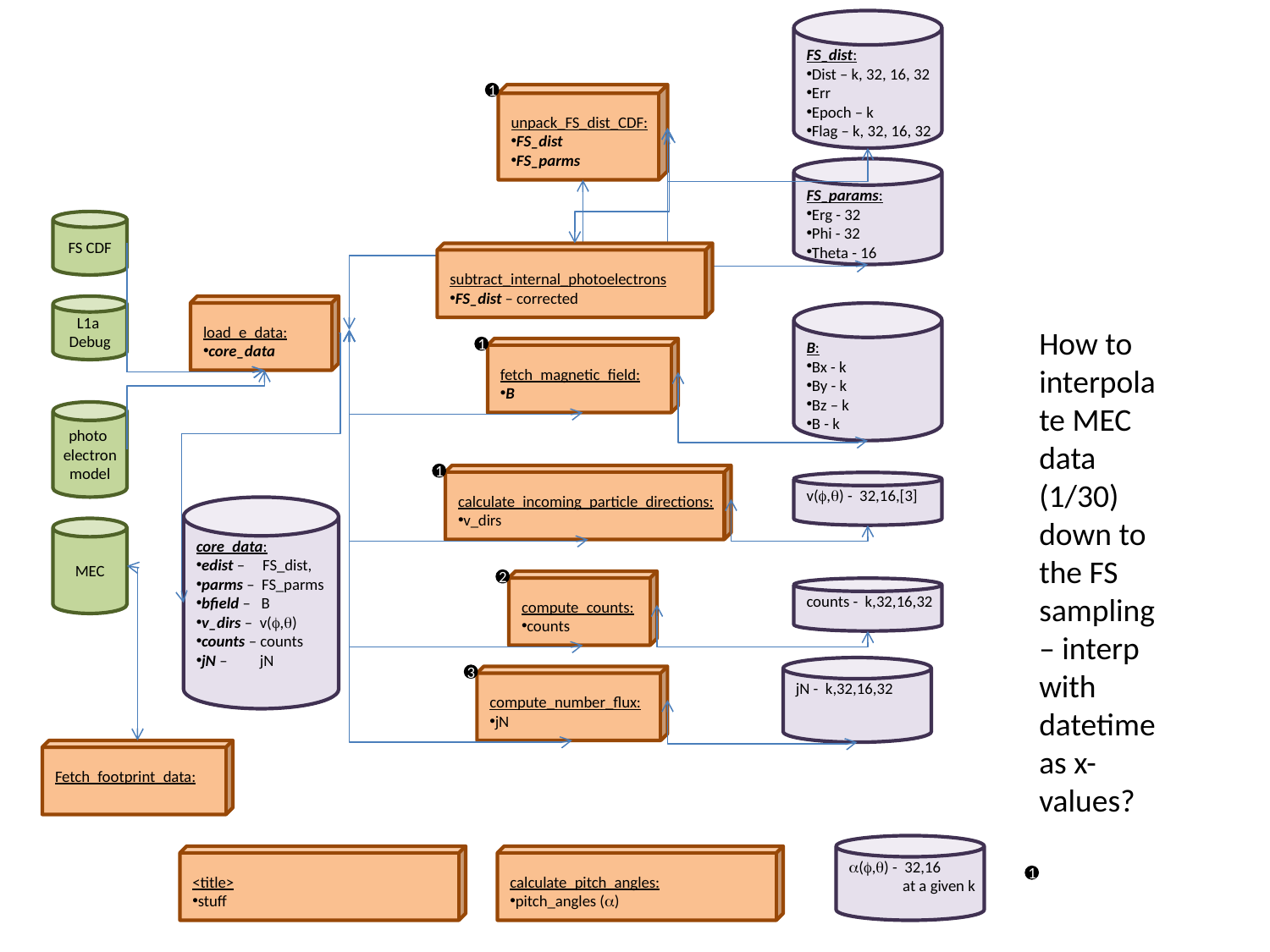

FS_dist:
Dist – k, 32, 16, 32
Err
Epoch – k
Flag – k, 32, 16, 32
1

unpack_FS_dist_CDF:
FS_dist
FS_parms
FS_params:
Erg - 32
Phi - 32
Theta - 16
FS CDF

subtract_internal_photoelectrons
FS_dist – corrected
L1a
Debug

load_e_data:
core_data
B:
Bx - k
By - k
Bz – k
B - k
How to interpolate MEC data (1/30) down to the FS sampling – interp with datetime as x-values?
1

fetch_magnetic_field:
B
photo
electron
model
1

calculate_incoming_particle_directions:
v_dirs
v(φ,θ) -  32,16,[3]
core_data:
edist –     FS_dist,
parms –  FS_parms
bfield –   B
v_dirs –  v(φ,θ)
counts – counts
jN –         jN

MEC
2

compute_counts:
counts
counts -  k,32,16,32
jN -  k,32,16,32
3

compute_number_flux:
jN

Fetch_footprint_data:

α(φ,θ) -  32,16
               at a given k

<title>
stuff

calculate_pitch_angles:
pitch_angles (α)
1